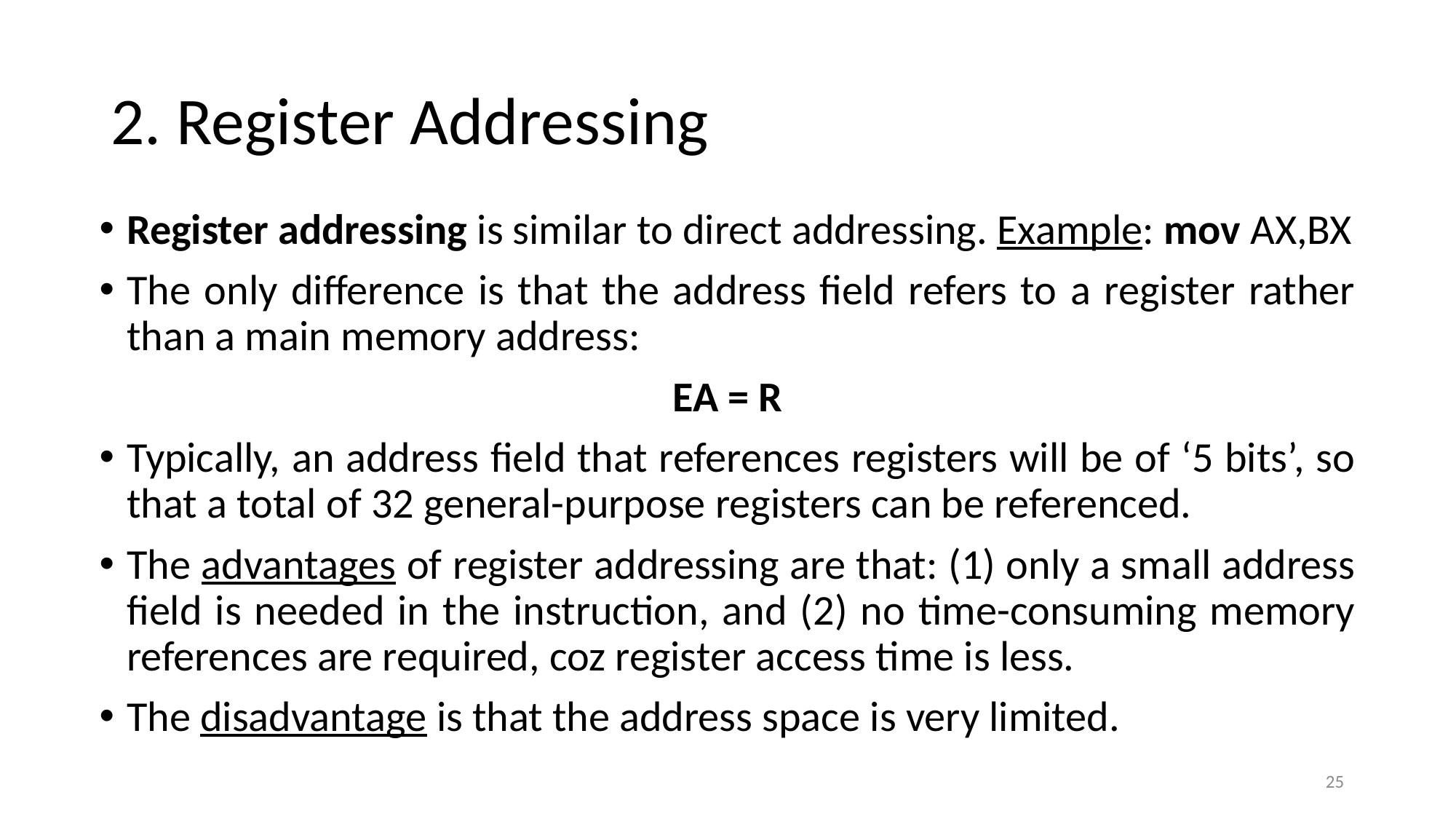

# 2. Register Addressing
Register addressing is similar to direct addressing. Example: mov AX,BX
The only difference is that the address field refers to a register rather than a main memory address:
EA = R
Typically, an address field that references registers will be of ‘5 bits’, so that a total of 32 general-purpose registers can be referenced.
The advantages of register addressing are that: (1) only a small address field is needed in the instruction, and (2) no time-consuming memory references are required, coz register access time is less.
The disadvantage is that the address space is very limited.
25